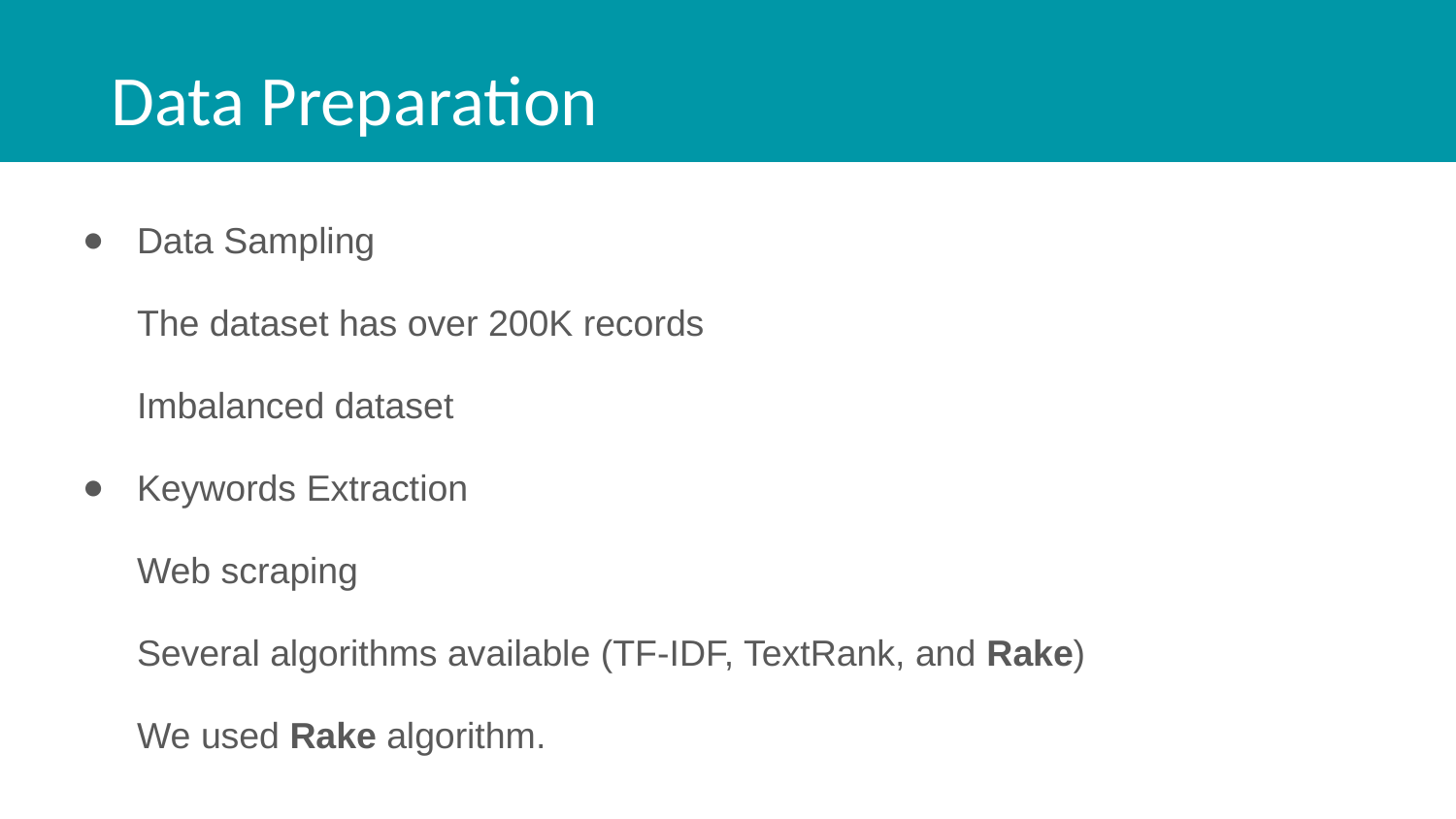

Data Preparation
Data Sampling
The dataset has over 200K records
Imbalanced dataset
Keywords Extraction
Web scraping
Several algorithms available (TF-IDF, TextRank, and Rake)
We used Rake algorithm.